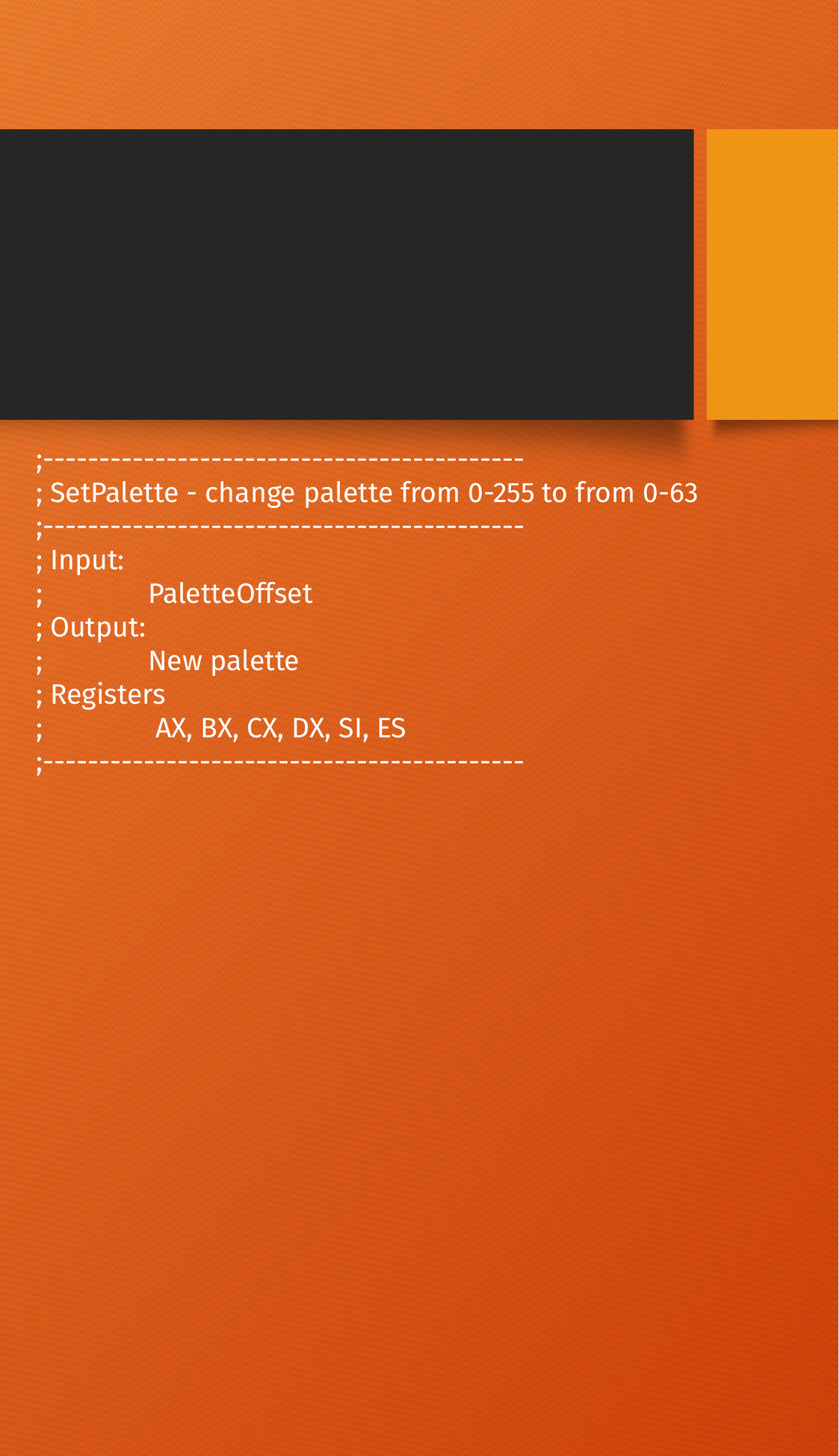

;-------------------------------------------
; SetPalette - change palette from 0-255 to from 0-63
;-------------------------------------------
; Input:
; 	PaletteOffset
; Output:
; 	New palette
; Registers
;	 AX, BX, CX, DX, SI, ES
;-------------------------------------------